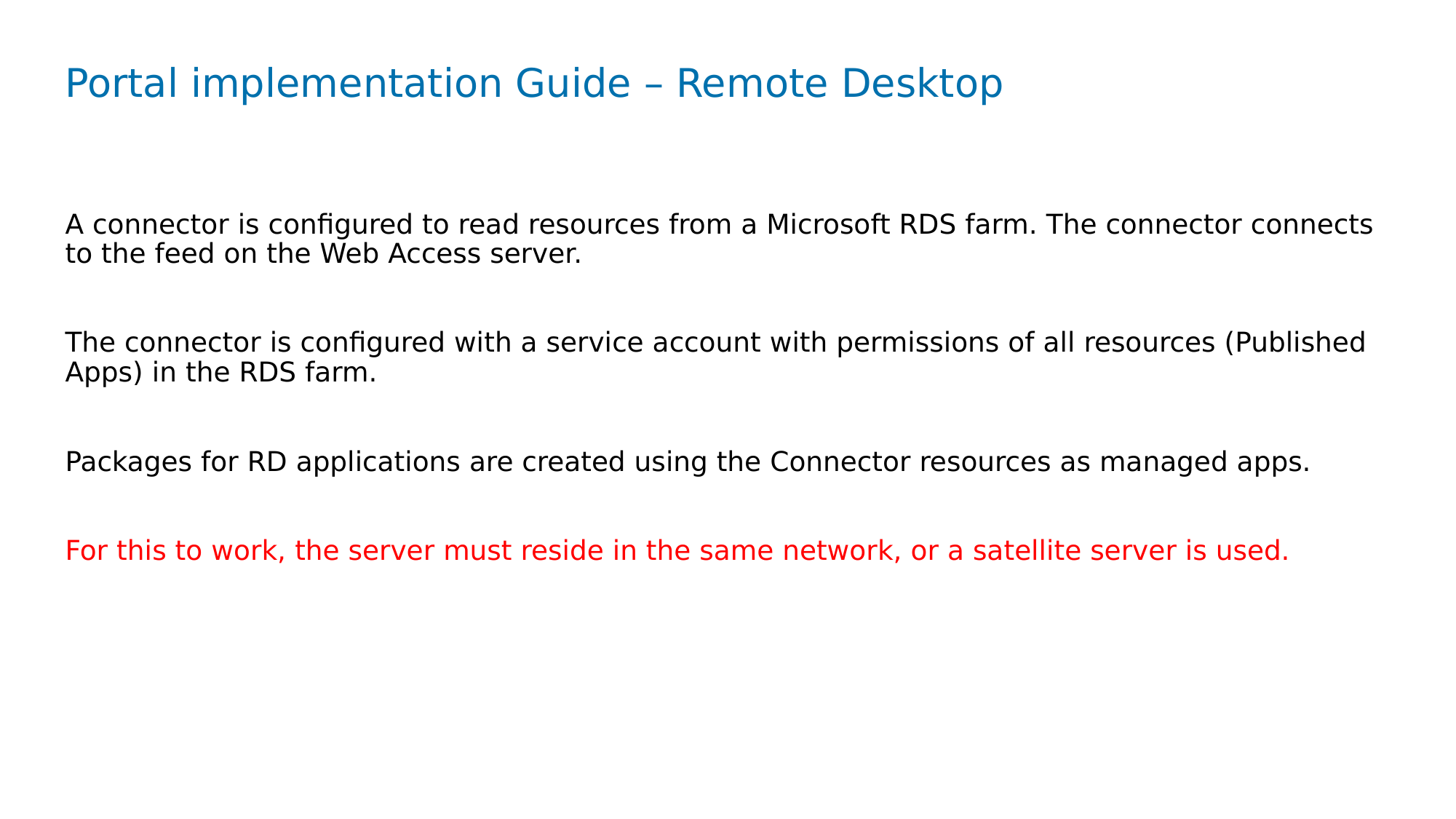

# Portal implementation Guide – Remote Desktop
A connector is configured to read resources from a Microsoft RDS farm. The connector connects to the feed on the Web Access server.

The connector is configured with a service account with permissions of all resources (Published Apps) in the RDS farm.

Packages for RD applications are created using the Connector resources as managed apps.

For this to work, the server must reside in the same network, or a satellite server is used.